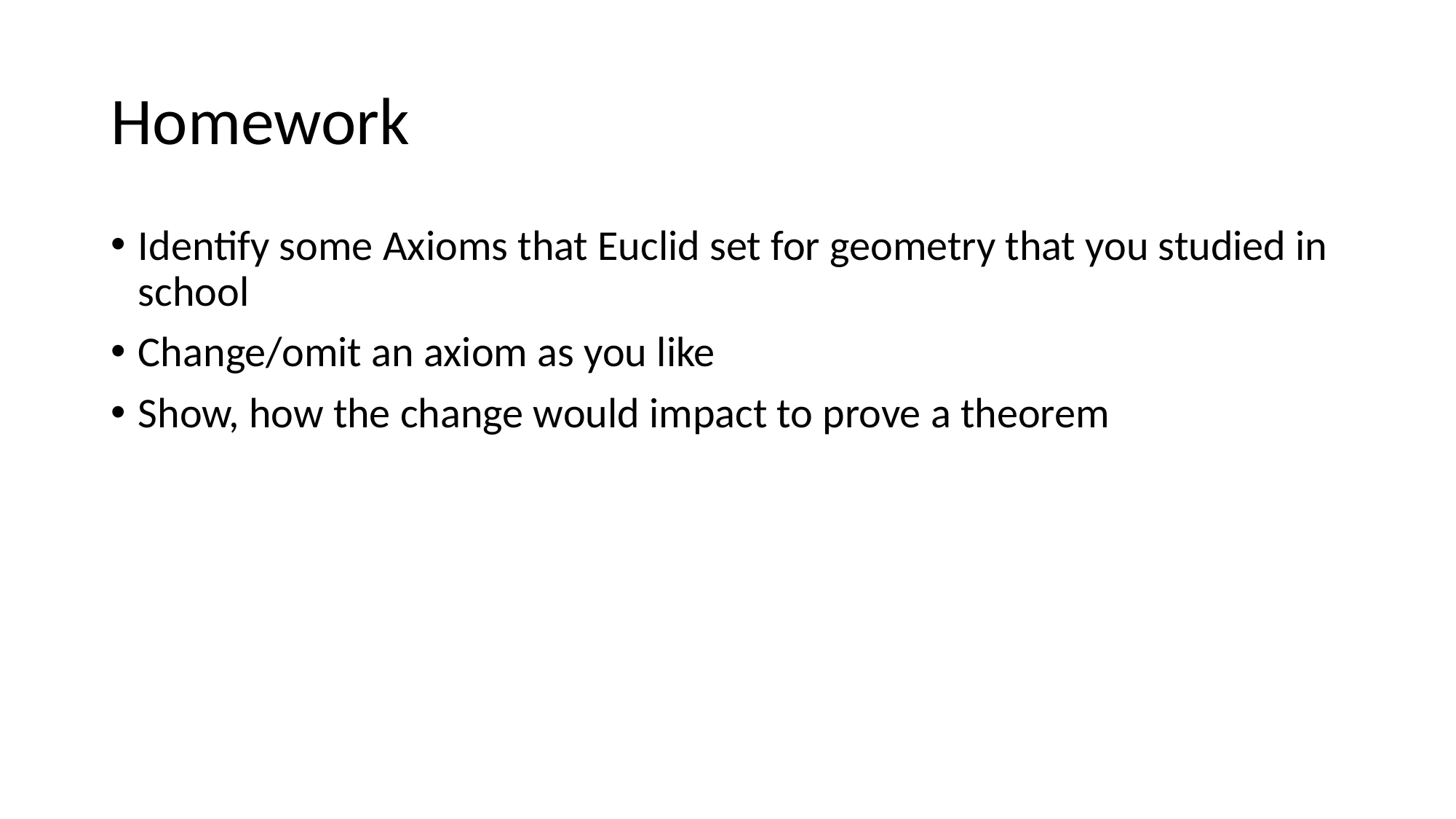

# Homework
Identify some Axioms that Euclid set for geometry that you studied in school
Change/omit an axiom as you like
Show, how the change would impact to prove a theorem